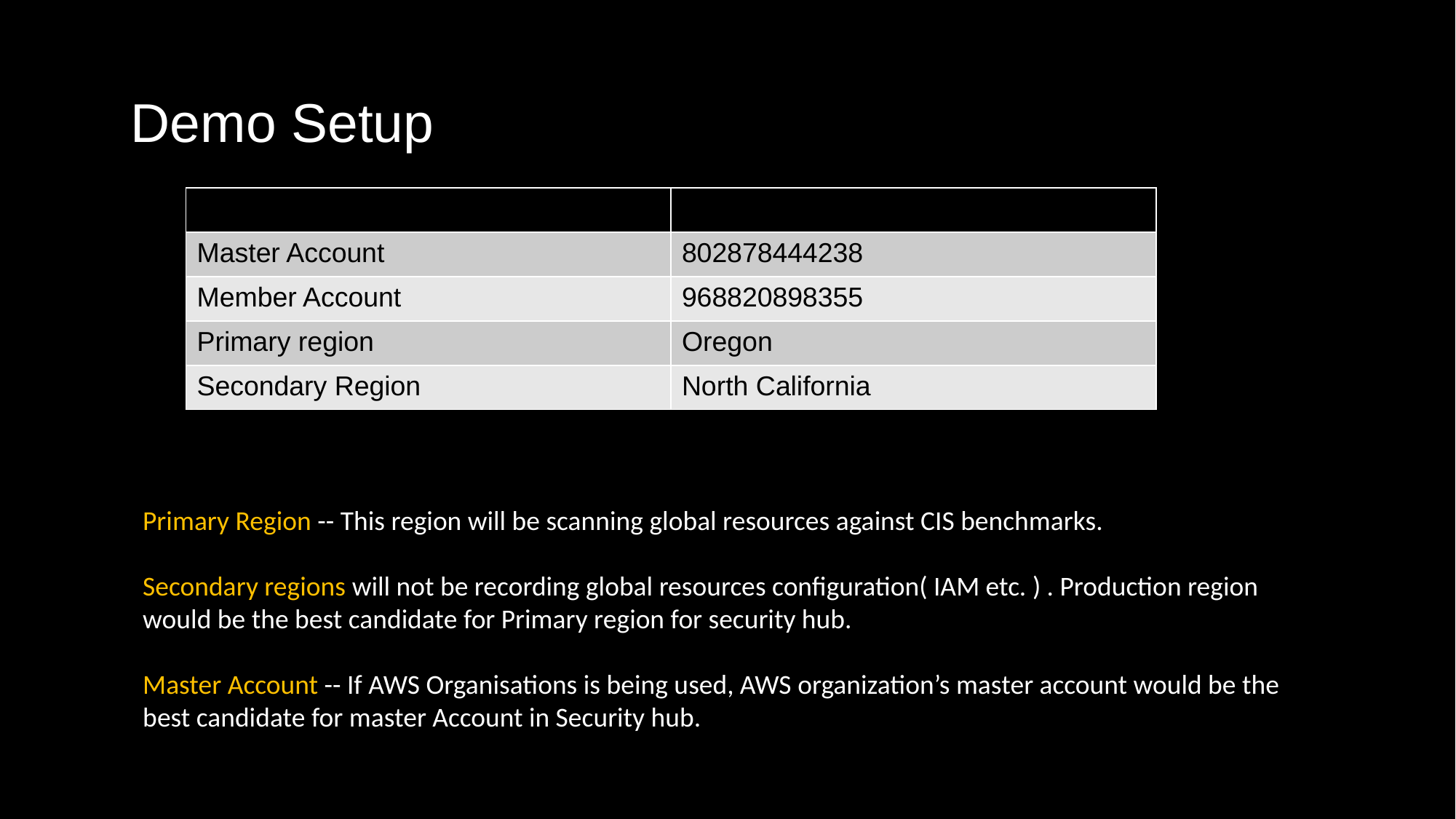

Demo Setup
|  |  |
| --- | --- |
| Master Account | 802878444238 |
| Member Account | 968820898355 |
| Primary region | Oregon |
| Secondary Region | North California |
Primary Region -- This region will be scanning global resources against CIS benchmarks.
Secondary regions will not be recording global resources configuration( IAM etc. ) . Production region would be the best candidate for Primary region for security hub.

Master Account -- If AWS Organisations is being used, AWS organization’s master account would be the best candidate for master Account in Security hub.